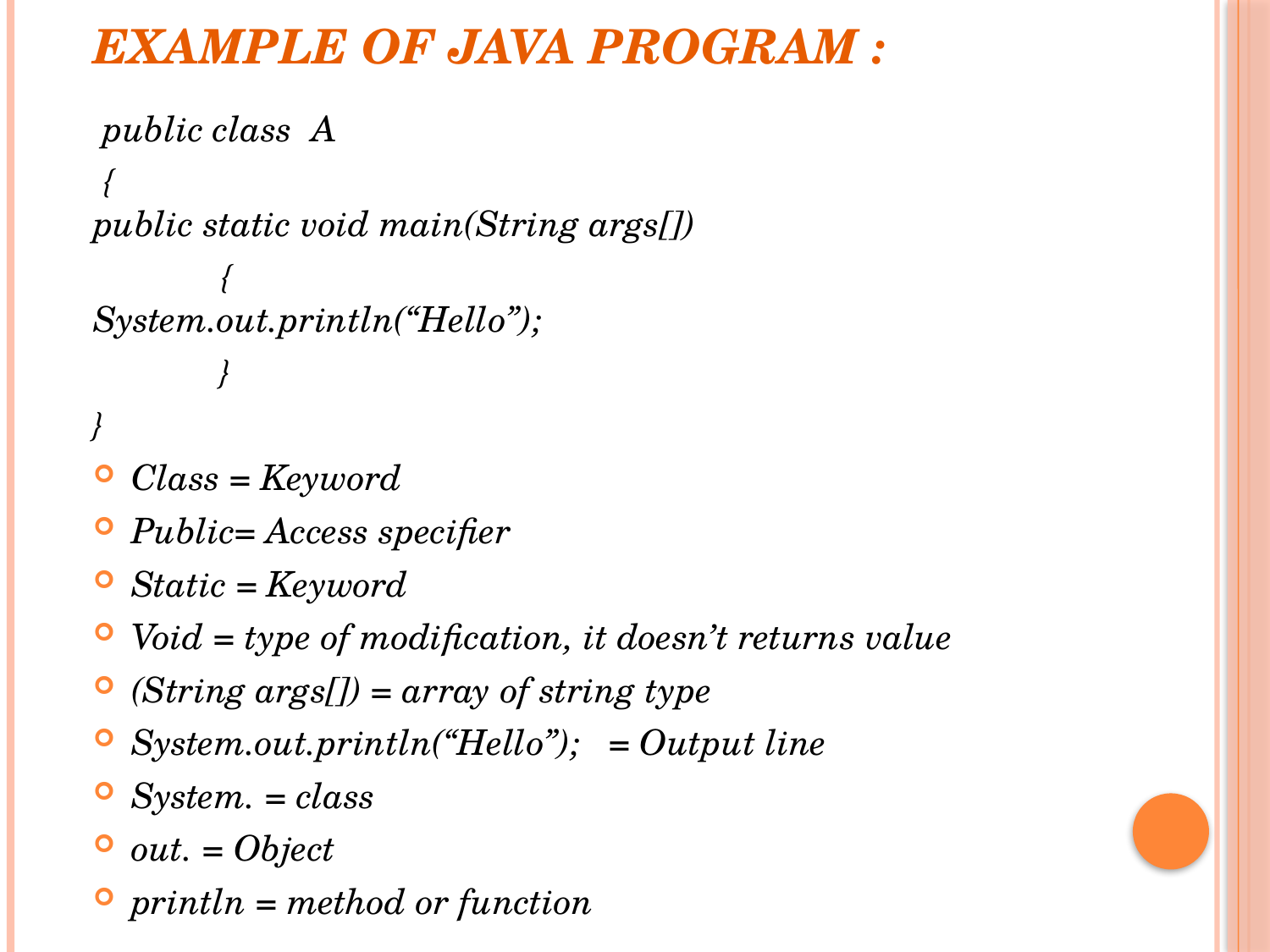

# Example of Java program :
 public class  A
 {								public static void main(String args[])
	{							System.out.println(“Hello”);
	}
}
Class = Keyword
Public= Access specifier
Static = Keyword
Void = type of modification, it doesn’t returns value
(String args[]) = array of string type
System.out.println(“Hello”);   = Output line
System. = class
out. = Object
println = method or function